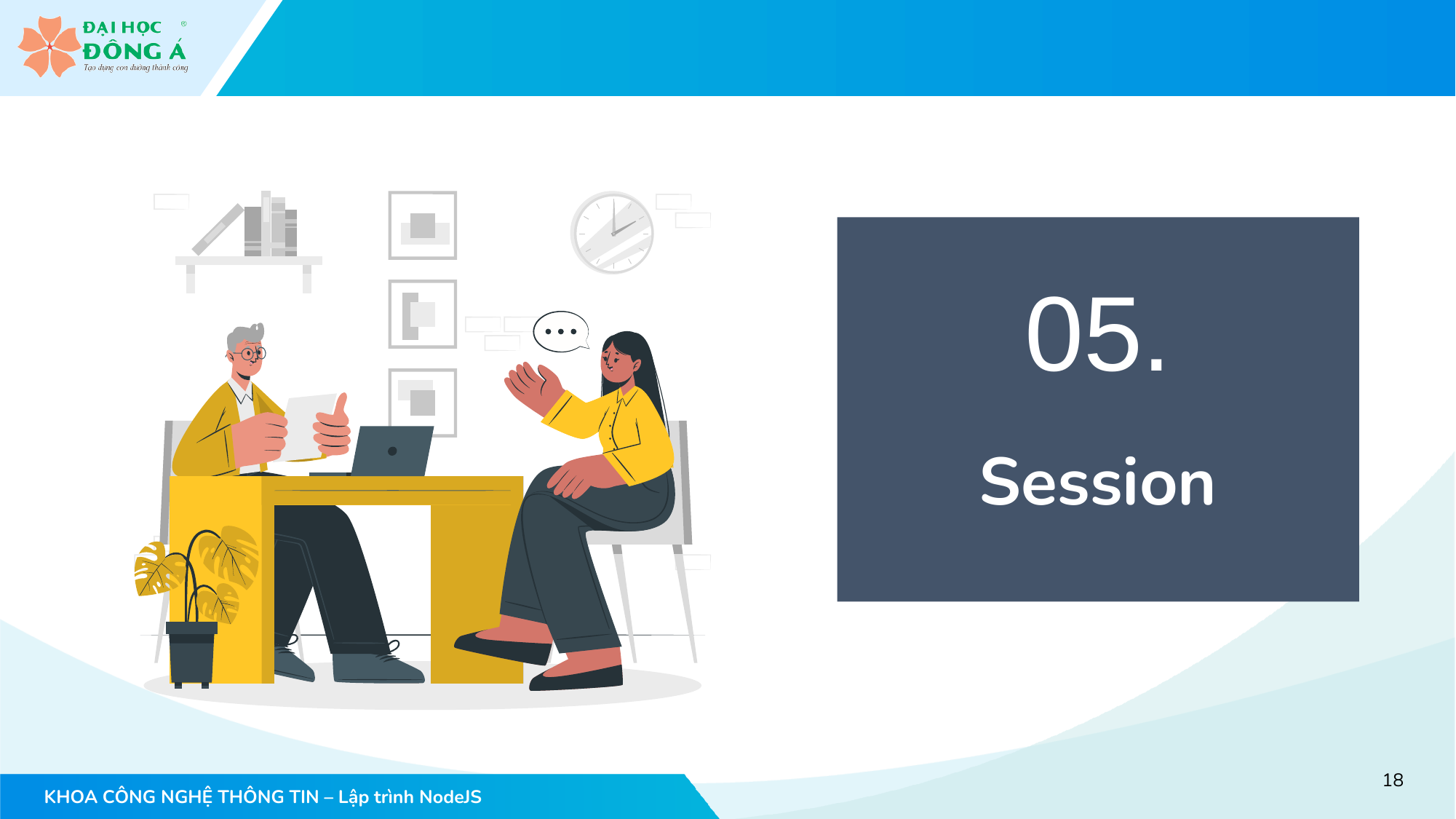

05.
Session
18
KHOA CÔNG NGHỆ THÔNG TIN – Lập trình NodeJS